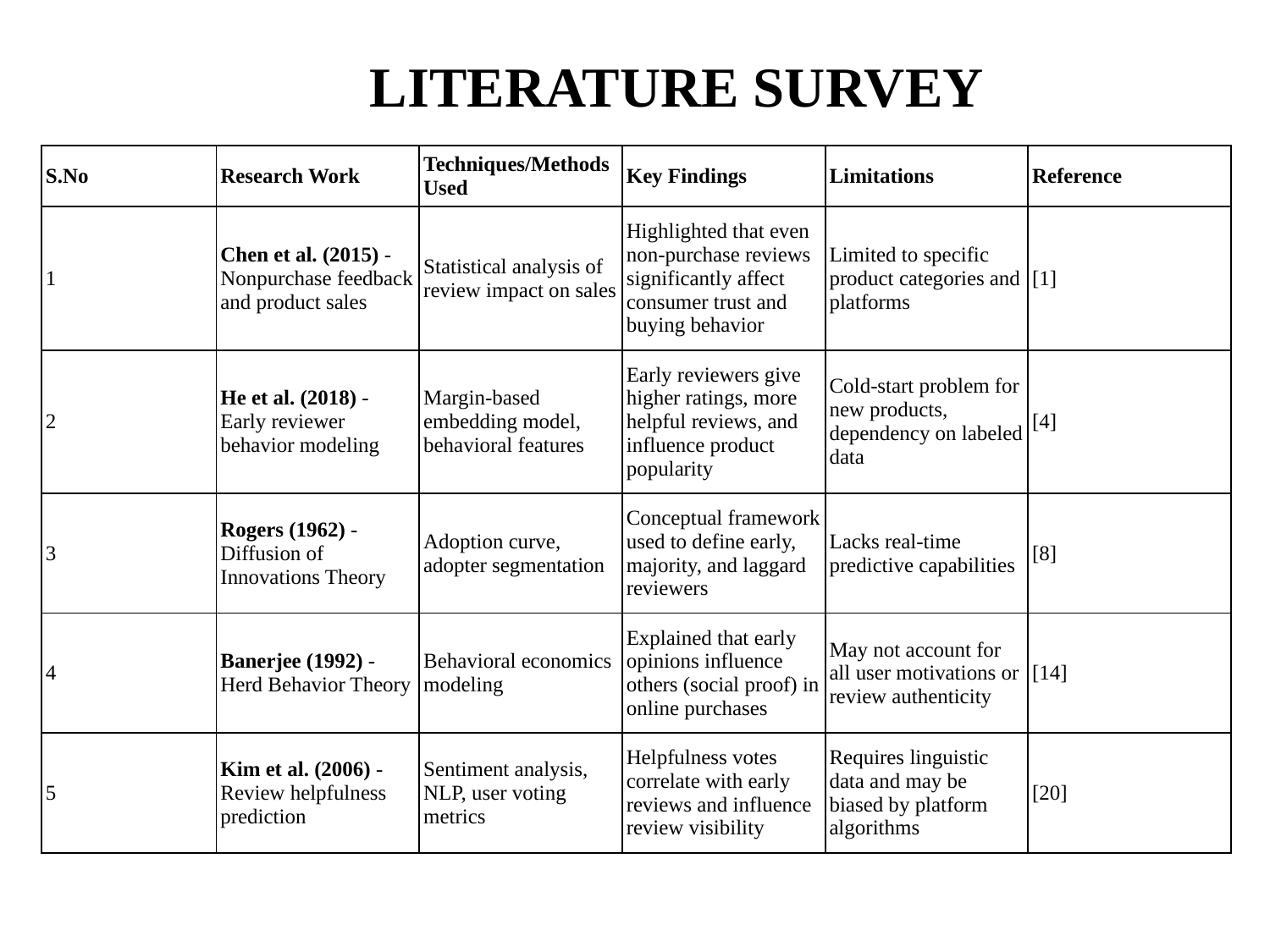

LITERATURE SURVEY
| S.No | Research Work | Techniques/Methods Used | Key Findings | Limitations | Reference |
| --- | --- | --- | --- | --- | --- |
| 1 | Chen et al. (2015) - Nonpurchase feedback and product sales | Statistical analysis of review impact on sales | Highlighted that even non-purchase reviews significantly affect consumer trust and buying behavior | Limited to specific product categories and platforms | [1] |
| 2 | He et al. (2018) - Early reviewer behavior modeling | Margin-based embedding model, behavioral features | Early reviewers give higher ratings, more helpful reviews, and influence product popularity | Cold-start problem for new products, dependency on labeled data | [4] |
| 3 | Rogers (1962) - Diffusion of Innovations Theory | Adoption curve, adopter segmentation | Conceptual framework used to define early, majority, and laggard reviewers | Lacks real-time predictive capabilities | [8] |
| 4 | Banerjee (1992) - Herd Behavior Theory | Behavioral economics modeling | Explained that early opinions influence others (social proof) in online purchases | May not account for all user motivations or review authenticity | [14] |
| 5 | Kim et al. (2006) - Review helpfulness prediction | Sentiment analysis, NLP, user voting metrics | Helpfulness votes correlate with early reviews and influence review visibility | Requires linguistic data and may be biased by platform algorithms | [20] |